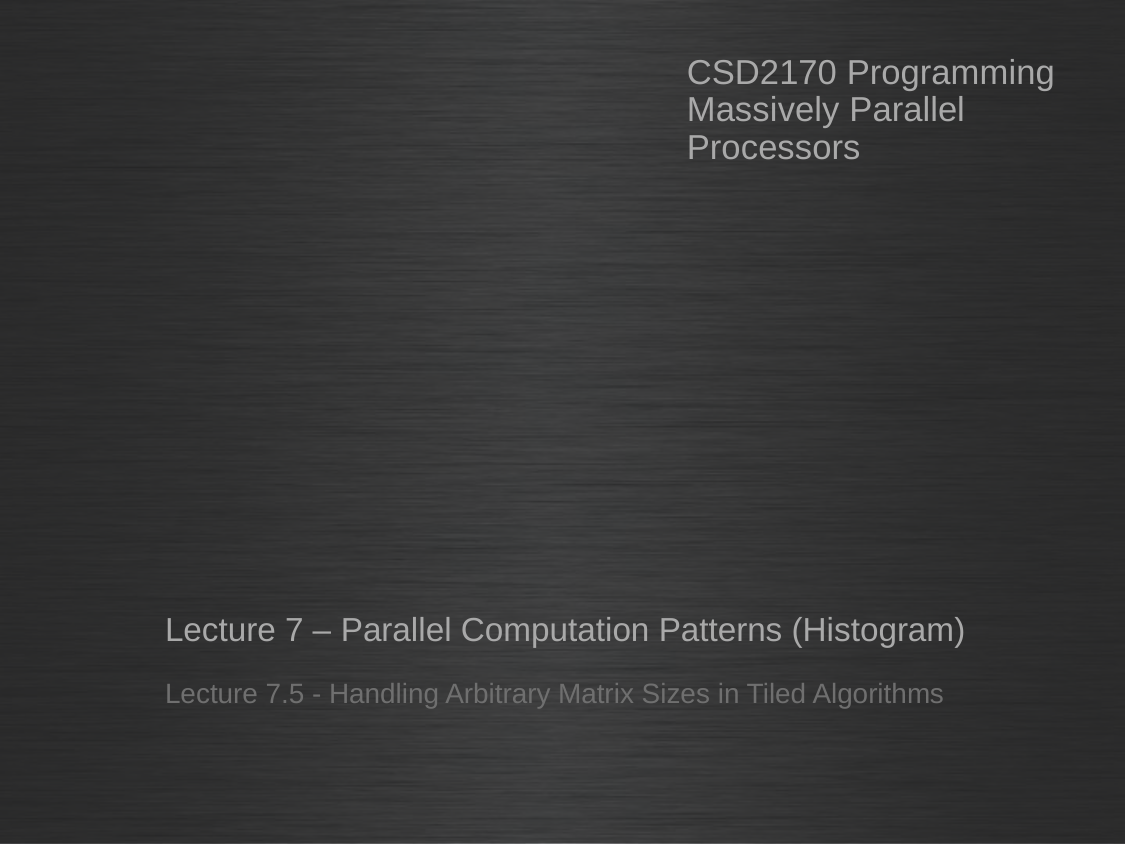

CSD2170 Programming Massively Parallel Processors
# Lecture 7 – Parallel Computation Patterns (Histogram)
Lecture 7.5 - Handling Arbitrary Matrix Sizes in Tiled Algorithms